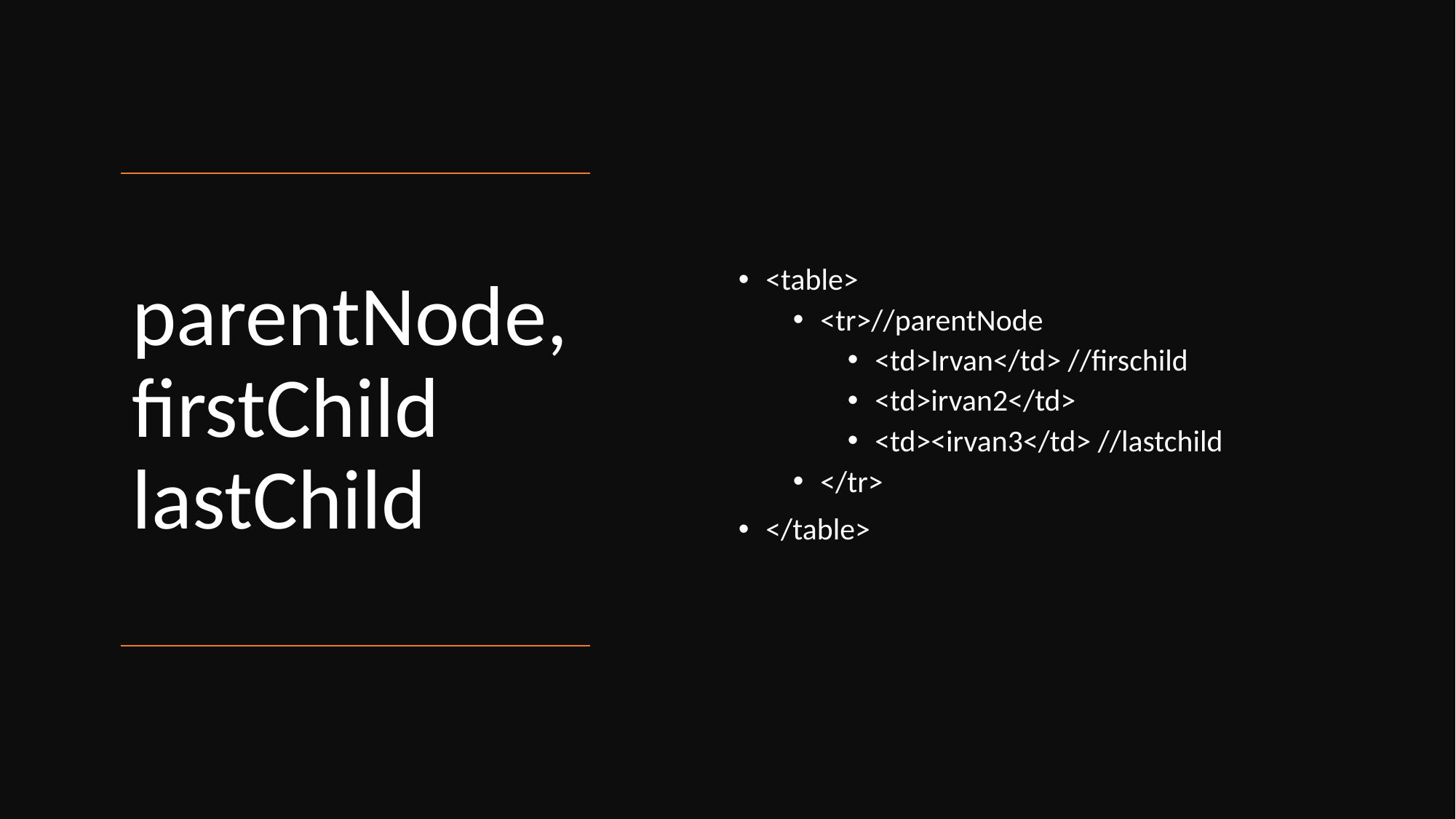

<table>
<tr>//parentNode
<td>Irvan</td> //firschild
<td>irvan2</td>
<td><irvan3</td> //lastchild
</tr>
</table>
# parentNode, firstChild lastChild